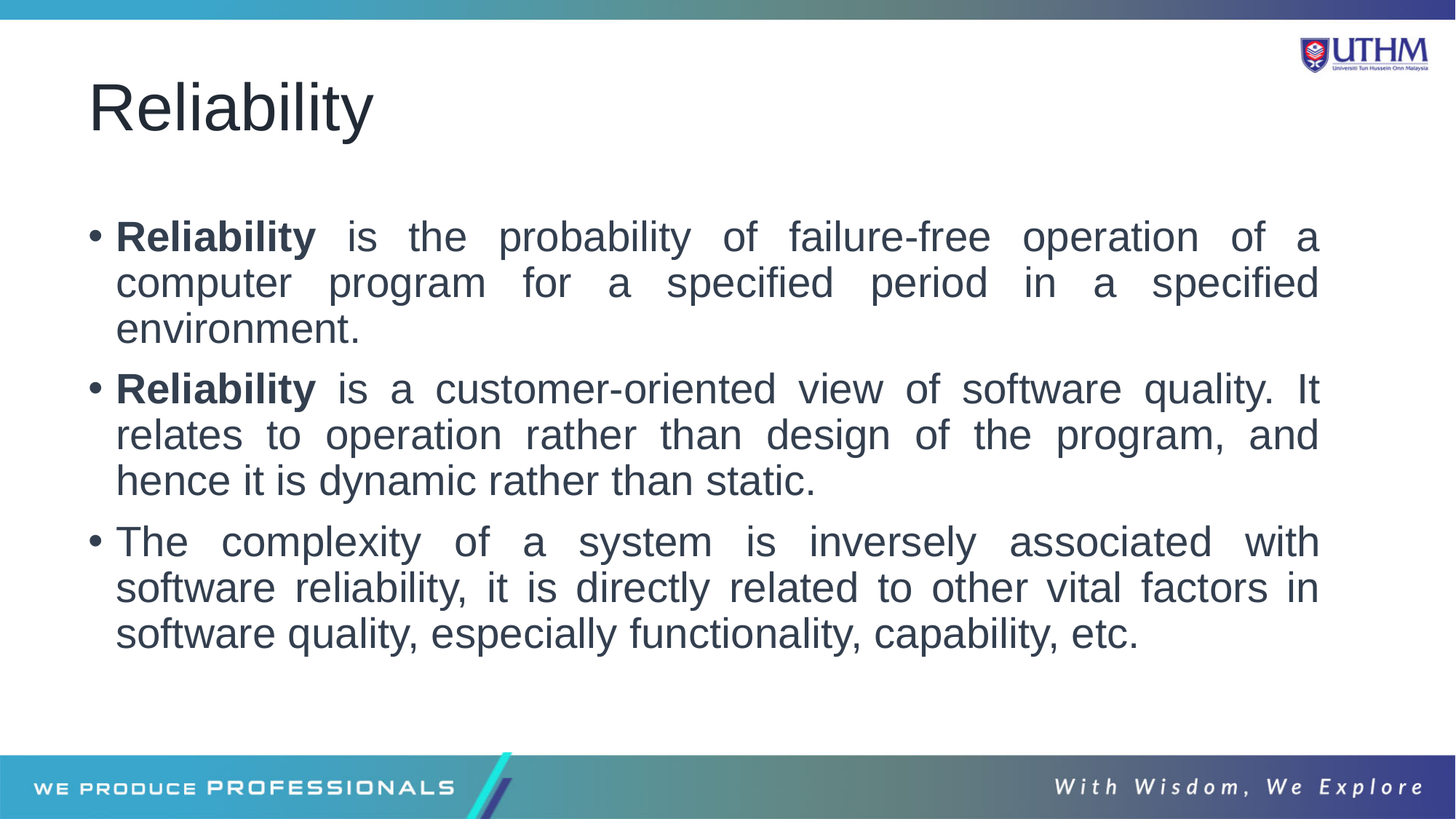

# Reliability
Reliability is the probability of failure-free operation of a computer program for a specified period in a specified environment.
Reliability is a customer-oriented view of software quality. It relates to operation rather than design of the program, and hence it is dynamic rather than static.
The complexity of a system is inversely associated with software reliability, it is directly related to other vital factors in software quality, especially functionality, capability, etc.